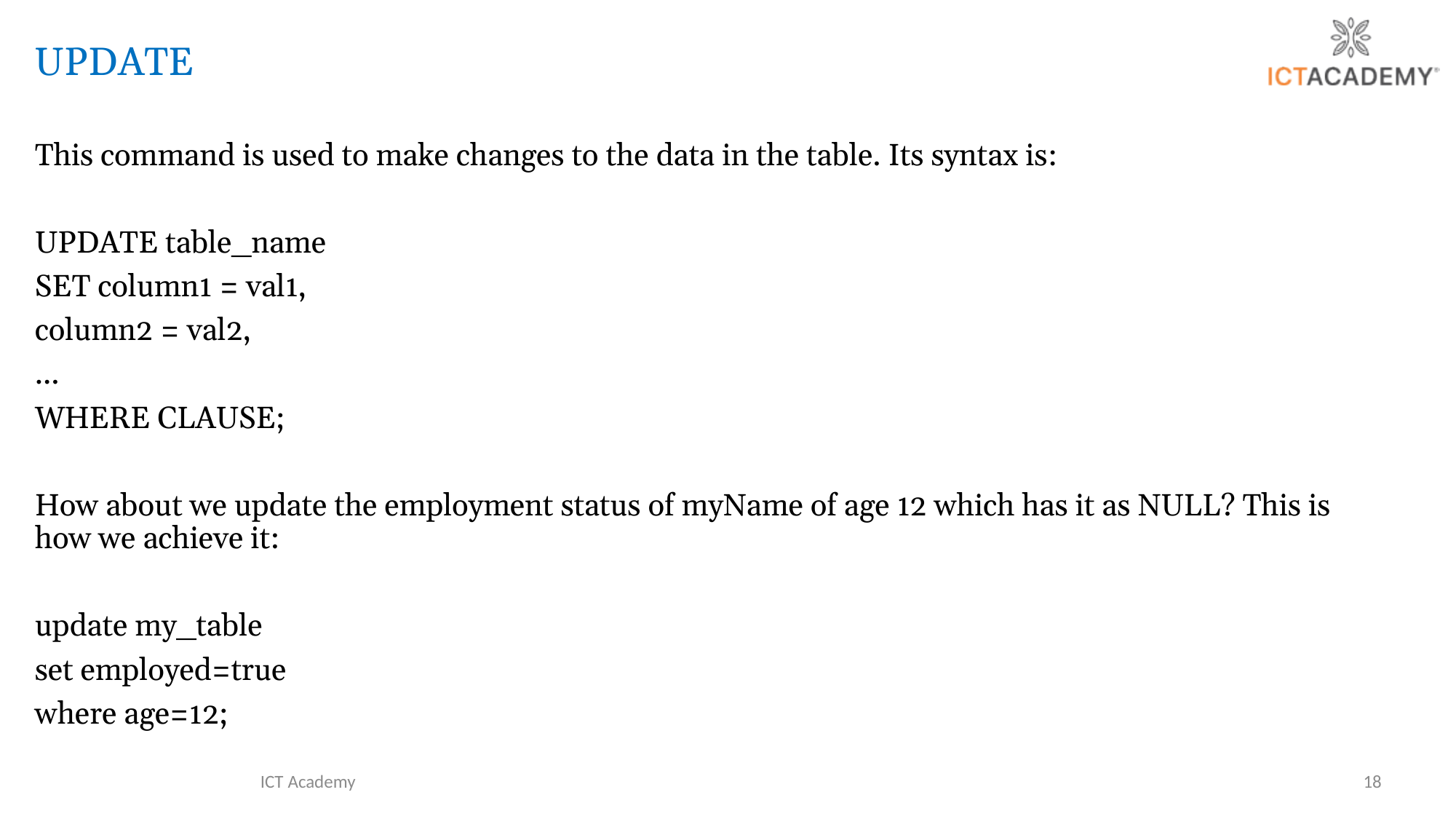

UPDATE

This command is used to make changes to the data in the table. Its syntax is:

UPDATE table_name
SET column1 = val1,
column2 = val2,
...
WHERE CLAUSE;

How about we update the employment status of myName of age 12 which has it as NULL? This is how we achieve it:

update my_table
set employed=true
where age=12;
ICT Academy
18